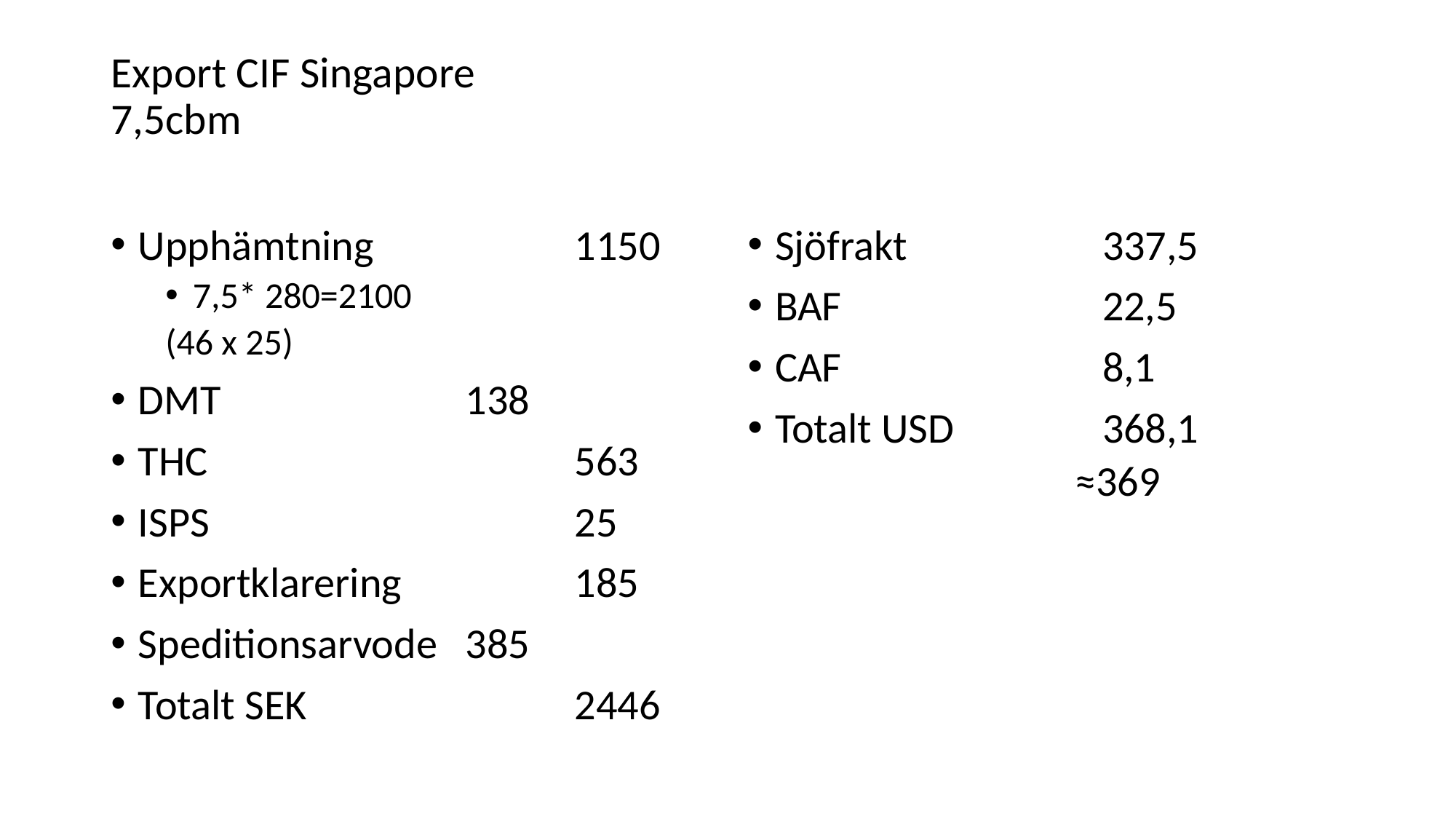

# Export CIF Singapore 7,5cbm
Upphämtning		1150
7,5* 280=2100
(46 x 25)
DMT			138
THC				563
ISPS				25
Exportklarering		185
Speditionsarvode	385
Totalt SEK			2446

Sjöfrakt		337,5
BAF			22,5
CAF			8,1
Totalt USD		368,1
≈369